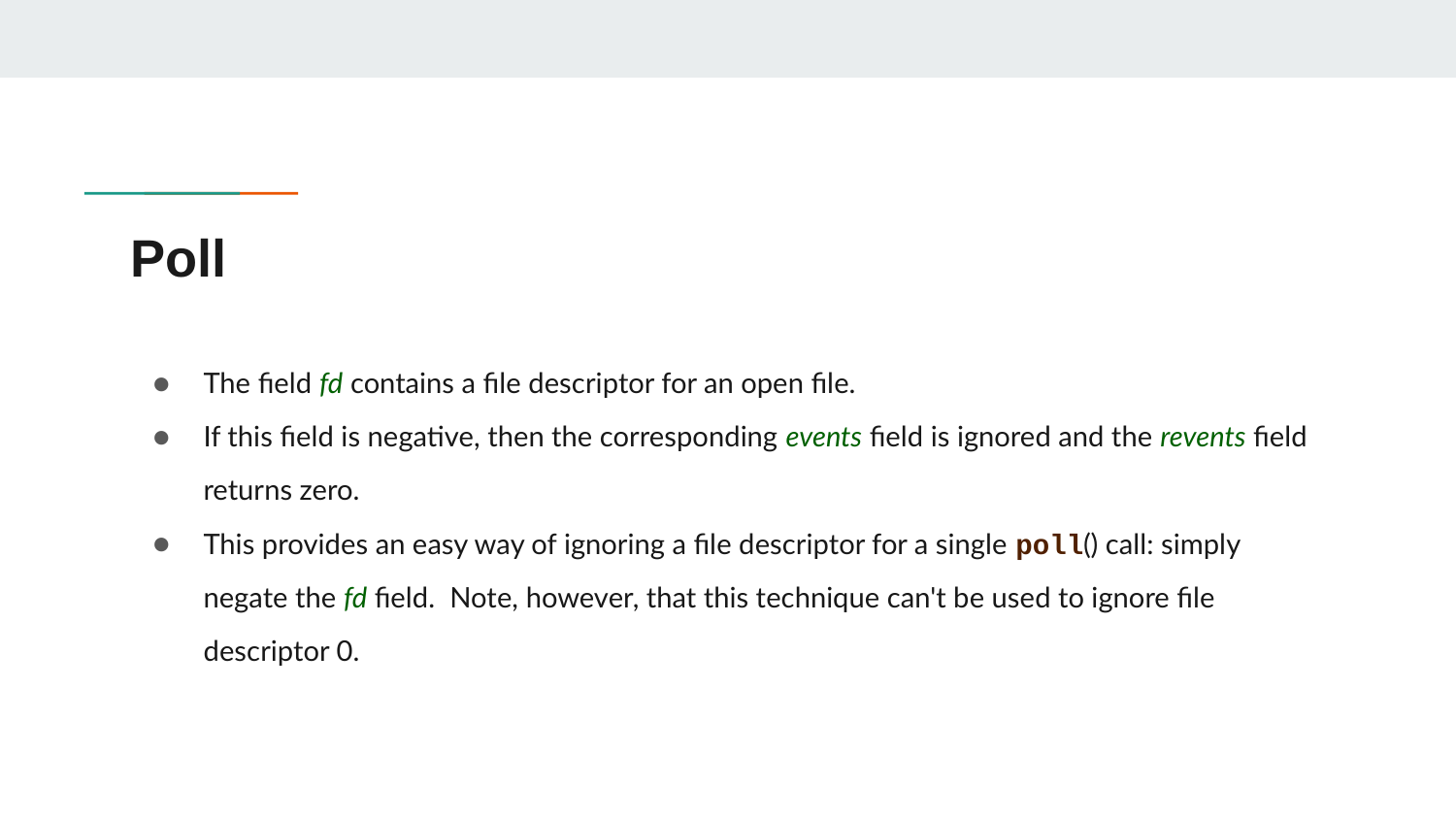

# Poll
The field fd contains a file descriptor for an open file.
If this field is negative, then the corresponding events field is ignored and the revents field returns zero.
This provides an easy way of ignoring a file descriptor for a single poll() call: simply negate the fd field.  Note, however, that this technique can't be used to ignore file descriptor 0.